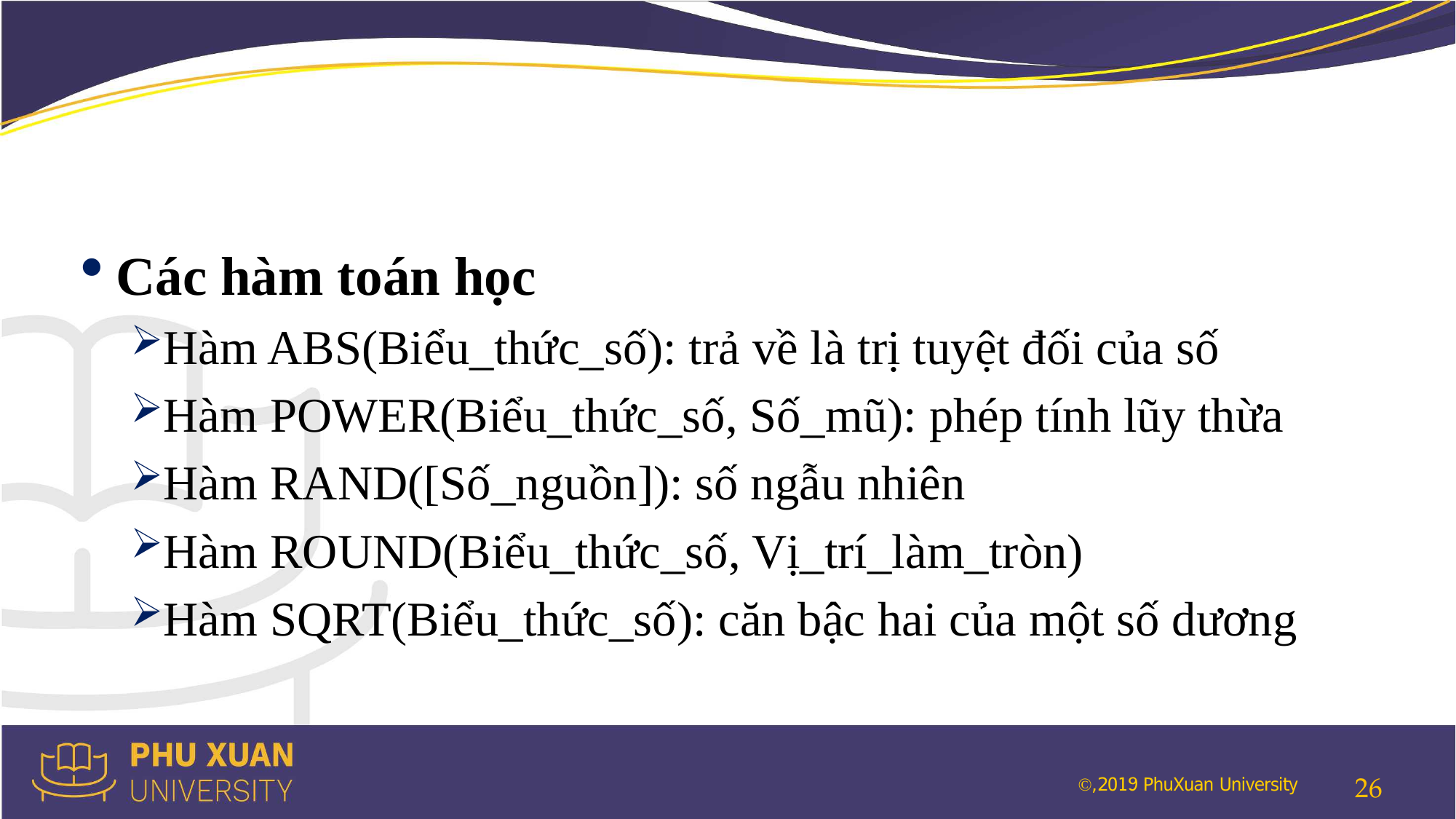

#
Các hàm toán học
Hàm ABS(Biểu_thức_số): trả về là trị tuyệt đối của số
Hàm POWER(Biểu_thức_số, Số_mũ): phép tính lũy thừa
Hàm RAND([Số_nguồn]): số ngẫu nhiên
Hàm ROUND(Biểu_thức_số, Vị_trí_làm_tròn)
Hàm SQRT(Biểu_thức_số): căn bậc hai của một số dương

26